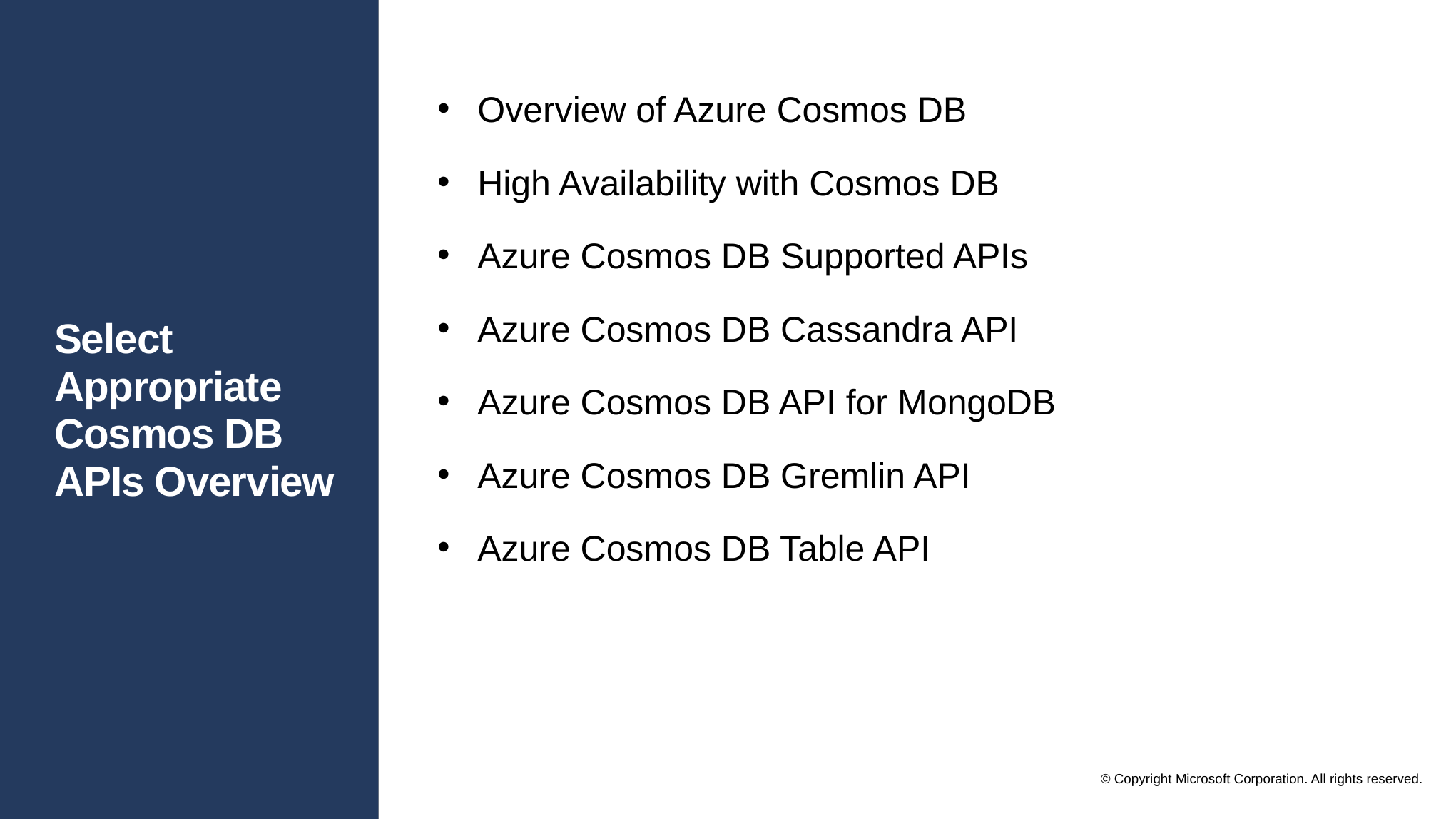

Overview of Azure Cosmos DB
High Availability with Cosmos DB
Azure Cosmos DB Supported APIs
Azure Cosmos DB Cassandra API
Azure Cosmos DB API for MongoDB
Azure Cosmos DB Gremlin API
Azure Cosmos DB Table API

# Select Appropriate Cosmos DB APIs Overview